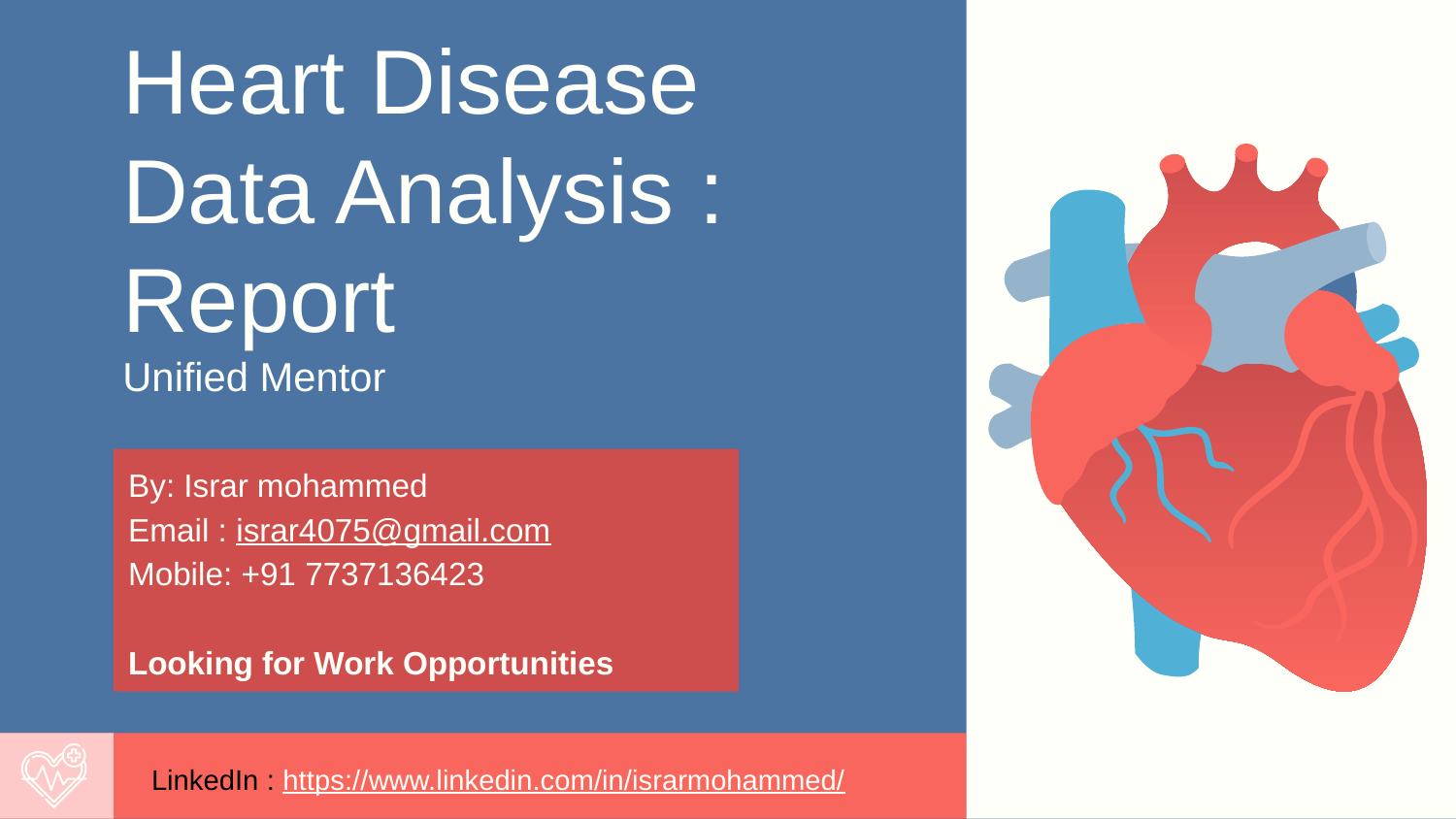

# Heart Disease Data Analysis : Report Unified Mentor

By: Israr mohammed
Email : israr4075@gmail.com
Mobile: +91 7737136423

Looking for Work Opportunities
LinkedIn : https://www.linkedin.com/in/israrmohammed/